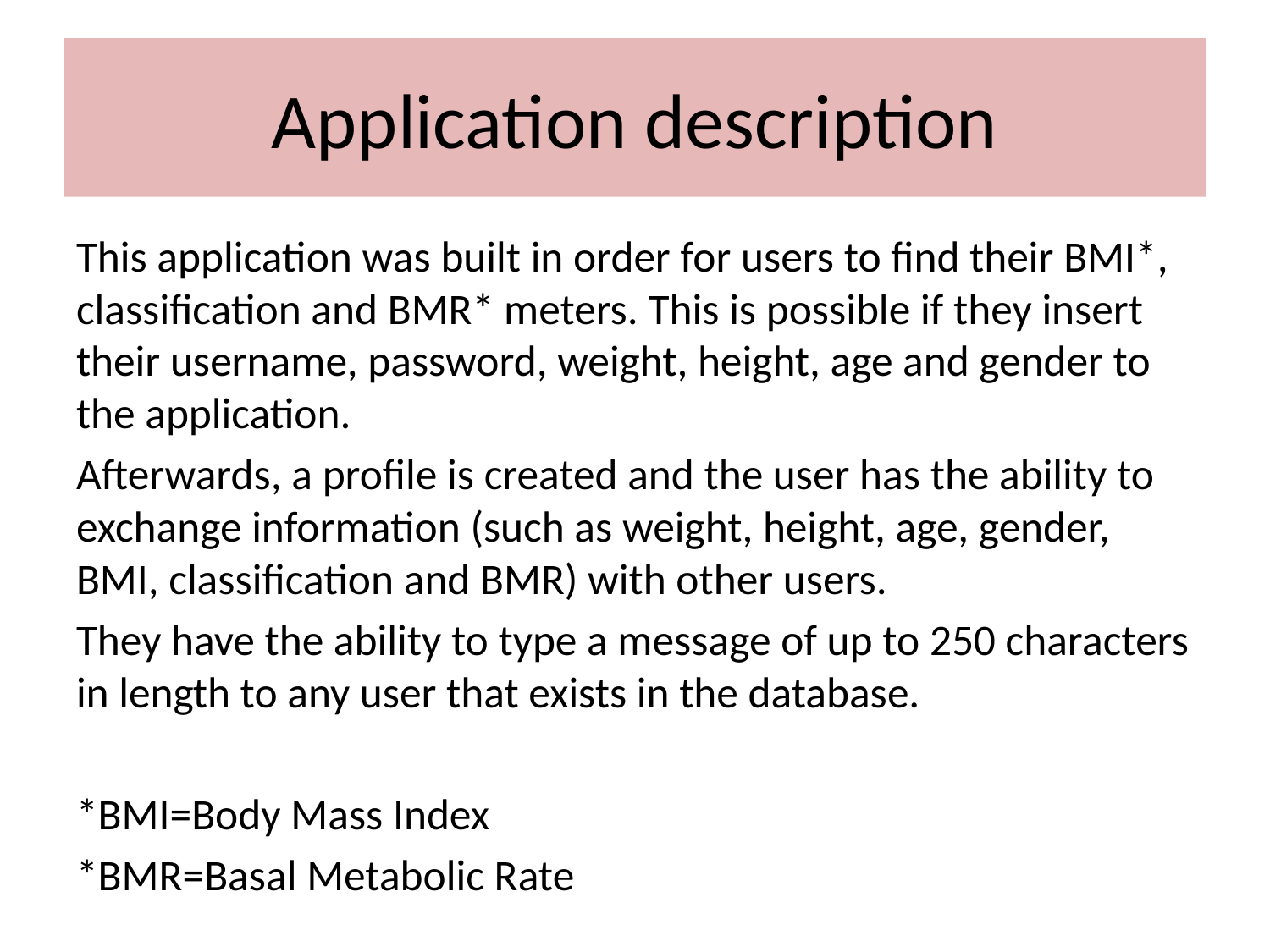

# Application description
This application was built in order for users to find their BMI*, classification and BMR* meters. This is possible if they insert their username, password, weight, height, age and gender to the application.
Afterwards, a profile is created and the user has the ability to exchange information (such as weight, height, age, gender, BMI, classification and BMR) with other users.
They have the ability to type a message of up to 250 characters in length to any user that exists in the database.

*BMI=Body Mass Index
*BMR=Basal Metabolic Rate